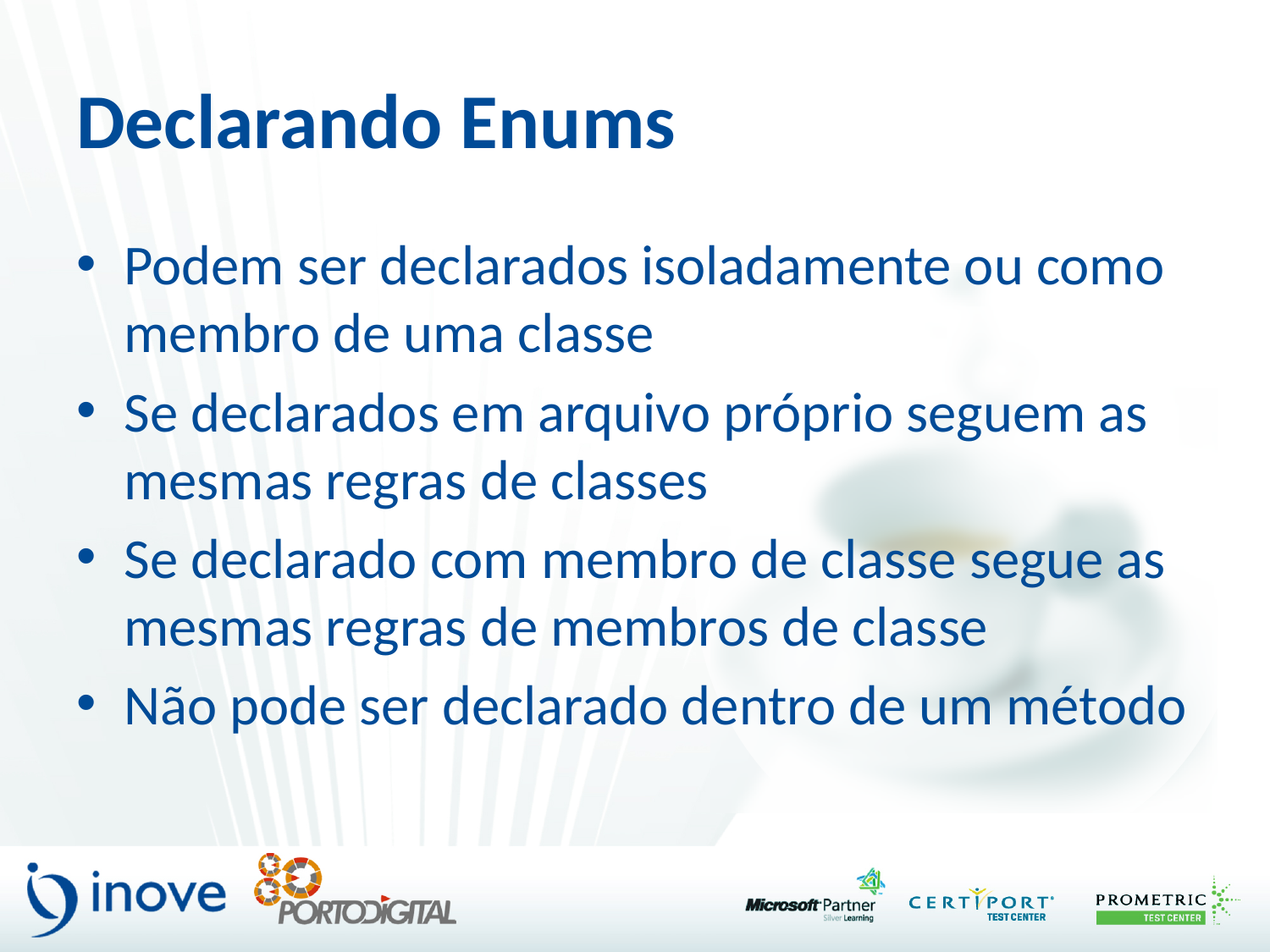

# Declarando Enums
Podem ser declarados isoladamente ou como membro de uma classe
Se declarados em arquivo próprio seguem as mesmas regras de classes
Se declarado com membro de classe segue as mesmas regras de membros de classe
Não pode ser declarado dentro de um método